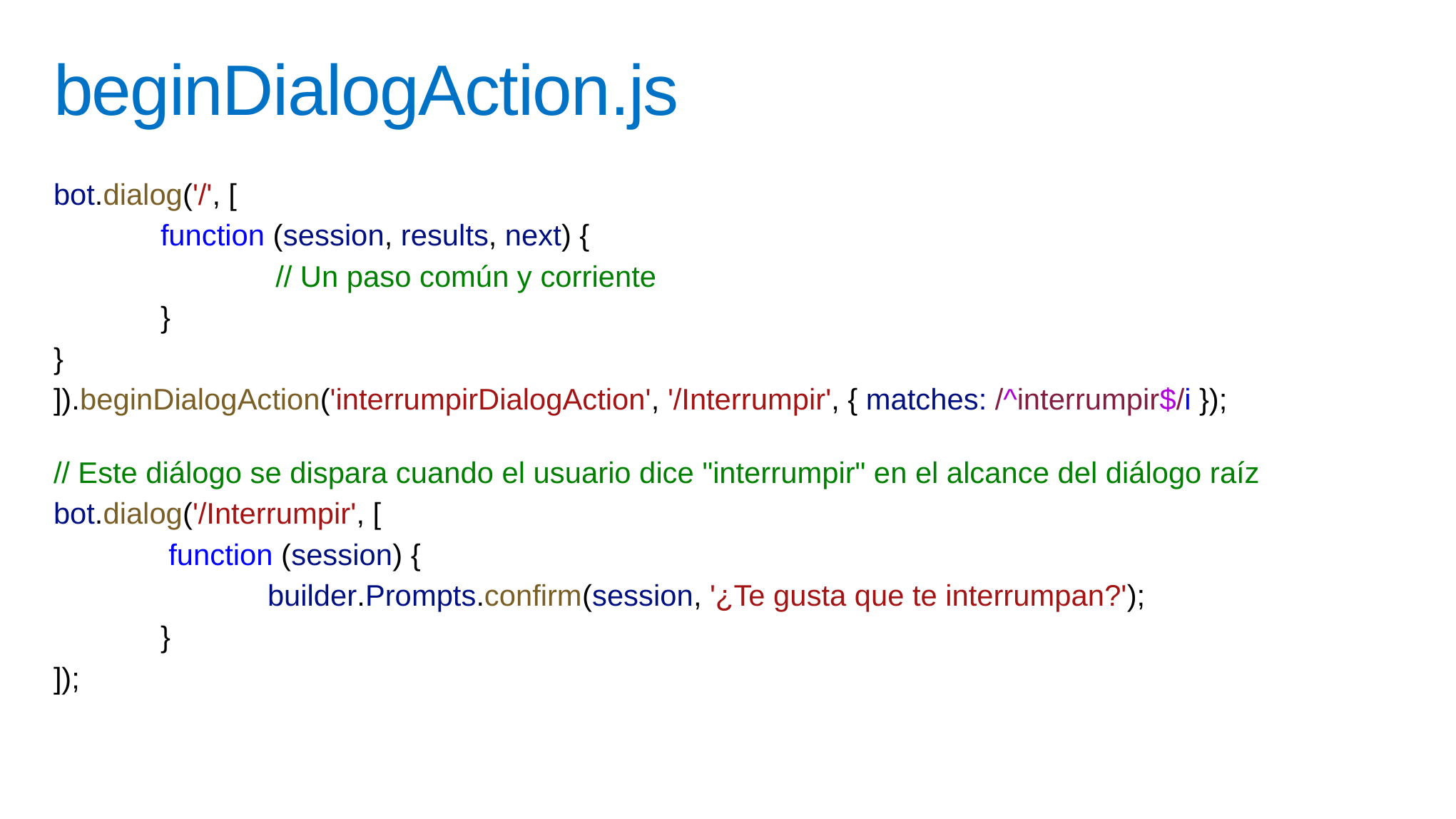

# beginDialogAction.js
bot.dialog('/', [
	function (session, results, next) {
		 // Un paso común y corriente
	}
}
]).beginDialogAction('interrumpirDialogAction', '/Interrumpir', { matches: /^interrumpir$/i });
// Este diálogo se dispara cuando el usuario dice "interrumpir" en el alcance del diálogo raíz
bot.dialog('/Interrumpir', [
	 function (session) {
		builder.Prompts.confirm(session, '¿Te gusta que te interrumpan?');
	}
]);